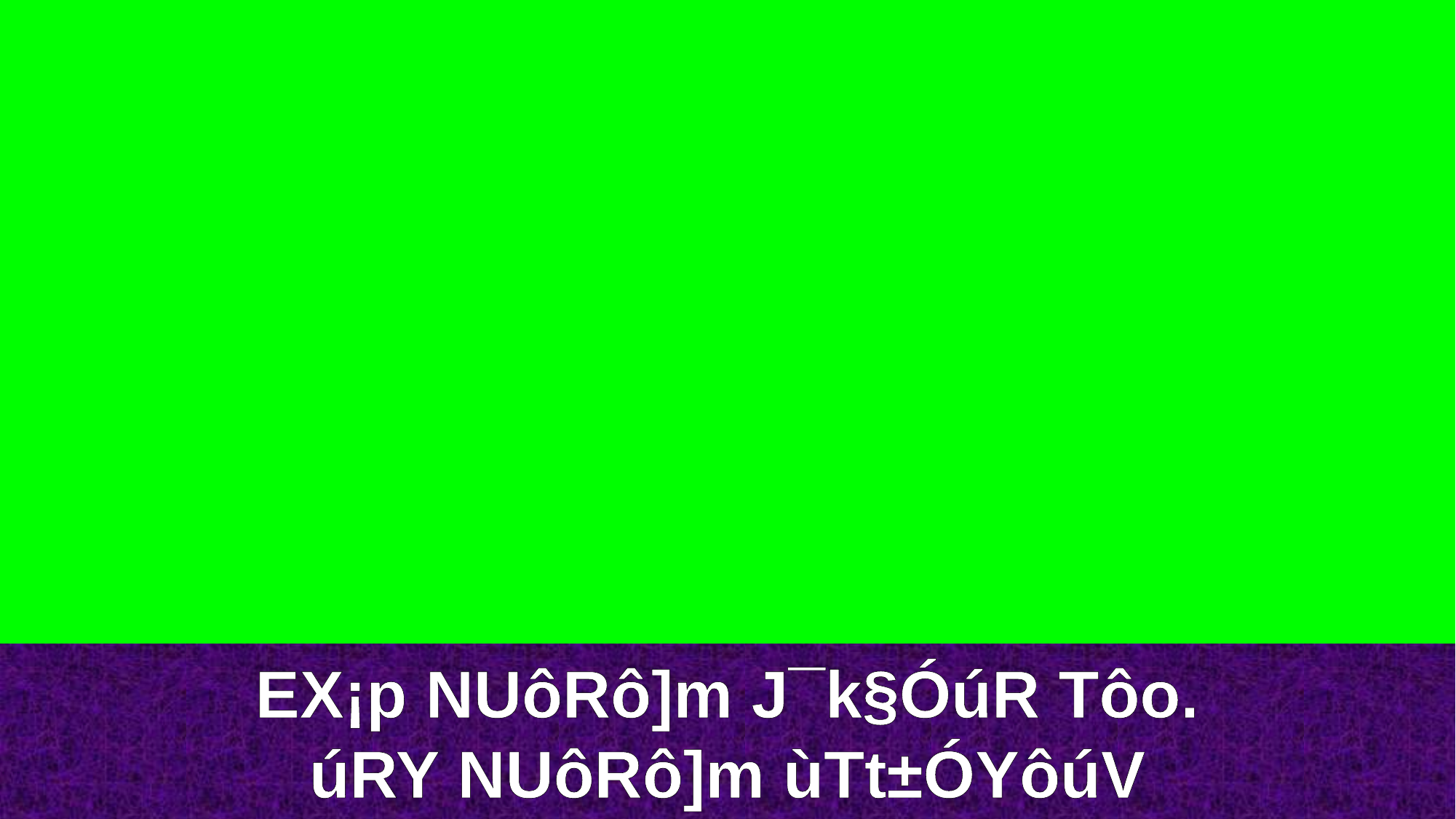

EX¡p NUôRô]m J¯k§ÓúR Tôo.
úRY NUôRô]m ùTt±ÓYôúV